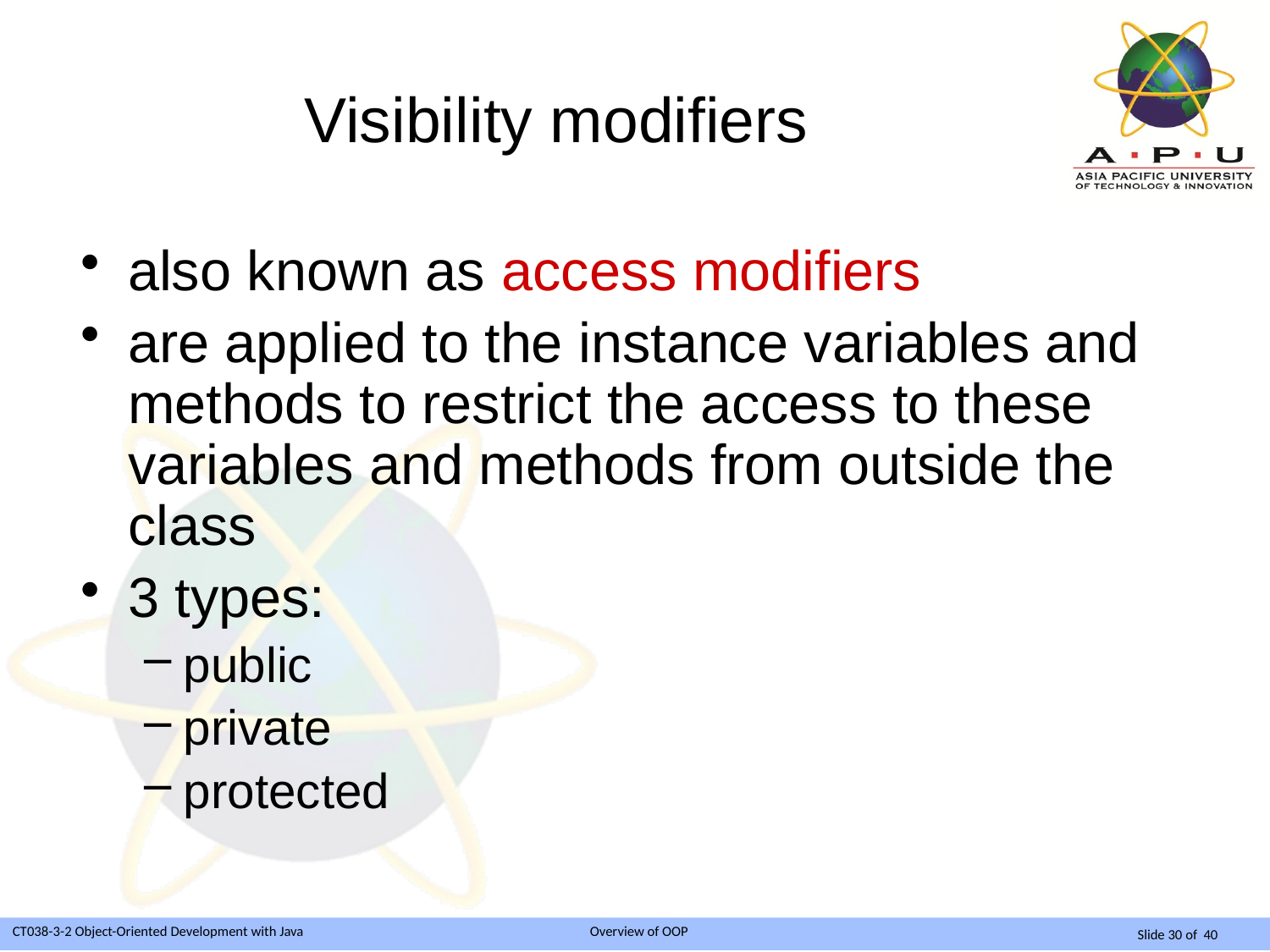

# Visibility modifiers
also known as access modifiers
are applied to the instance variables and methods to restrict the access to these variables and methods from outside the class
3 types:
public
private
protected